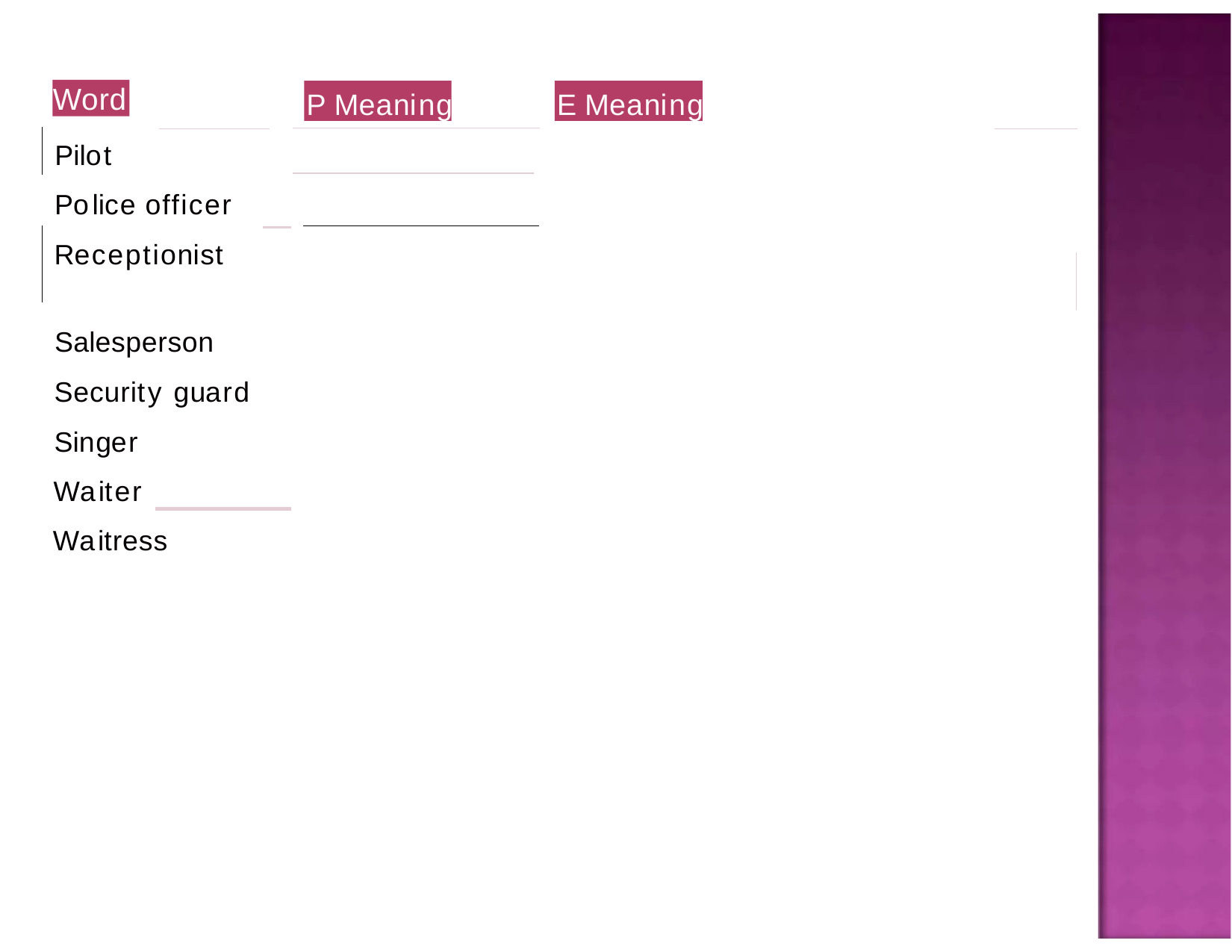

Word

P Meaning
E Meaning

Pilot
Police officer Receptionist

Salesperson Security guard Singer
Waiter Waitress